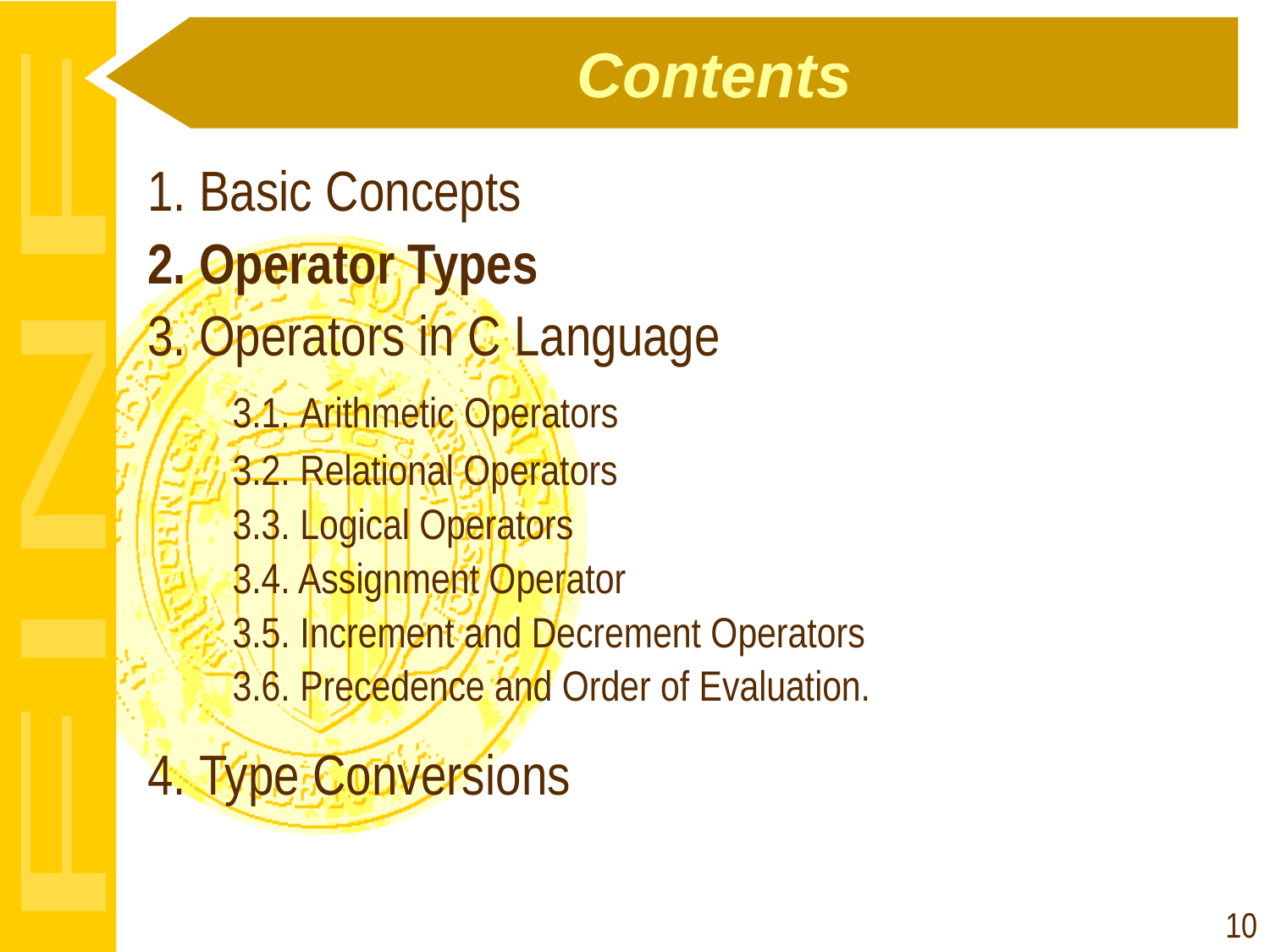

# Contents
1. Basic Concepts
2. Operator Types
3. Operators in C Language
	3.1. Arithmetic Operators
	3.2. Relational Operators
	3.3. Logical Operators
	3.4. Assignment Operator
	3.5. Increment and Decrement Operators
	3.6. Precedence and Order of Evaluation.
4. Type Conversions